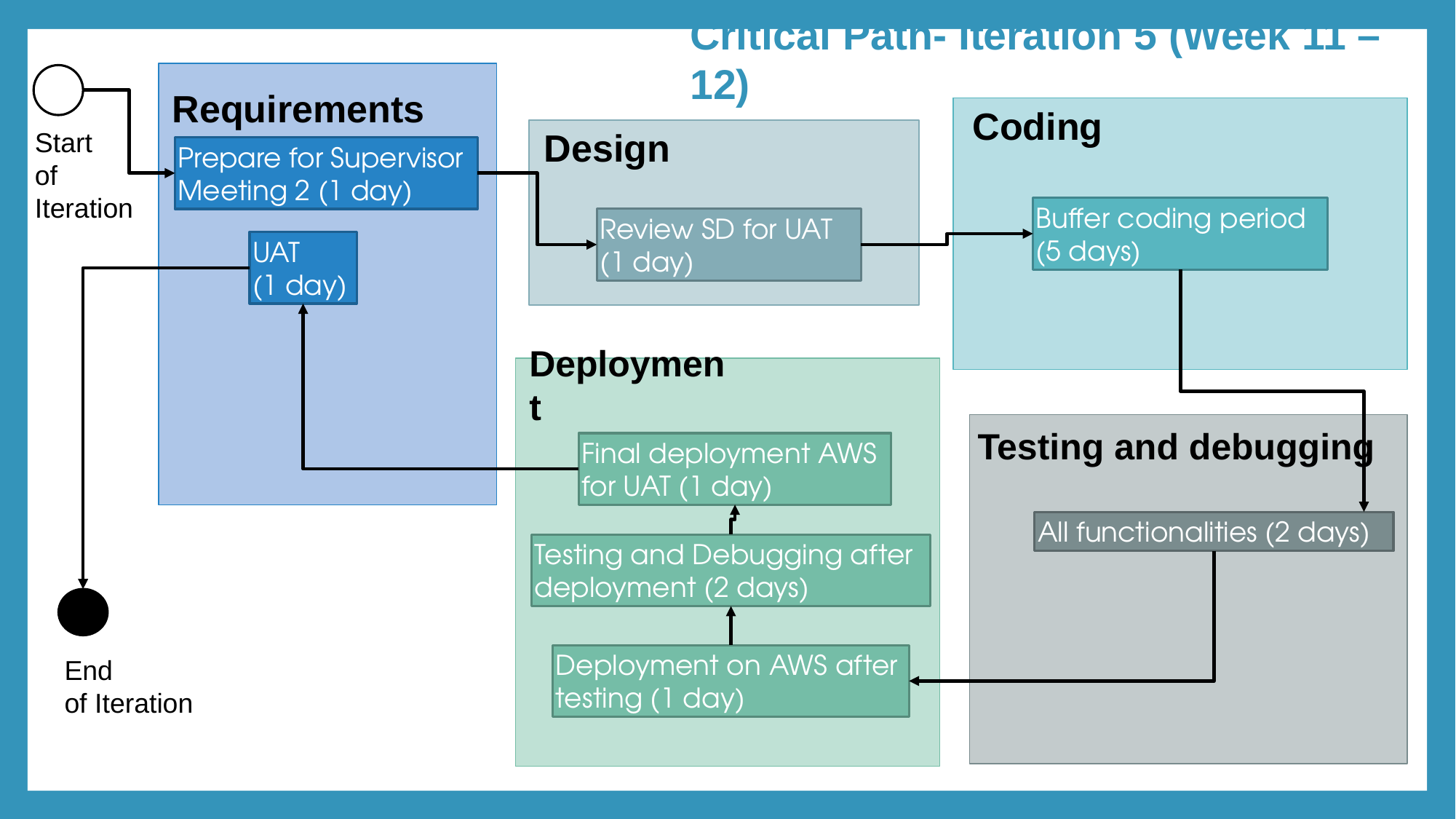

Critical Path- Iteration 5 (Week 11 – 12)

Requirements

Coding
Start
of
Iteration

Design
Prepare for Supervisor Meeting 2 (1 day)
Buffer coding period (5 days)
Review SD for UAT
(1 day)
UAT
(1 day)

Deployment

Testing and debugging
Final deployment AWS for UAT (1 day)
All functionalities (2 days)
Testing and Debugging after deployment (2 days)

Deployment on AWS after testing (1 day)
End
of Iteration